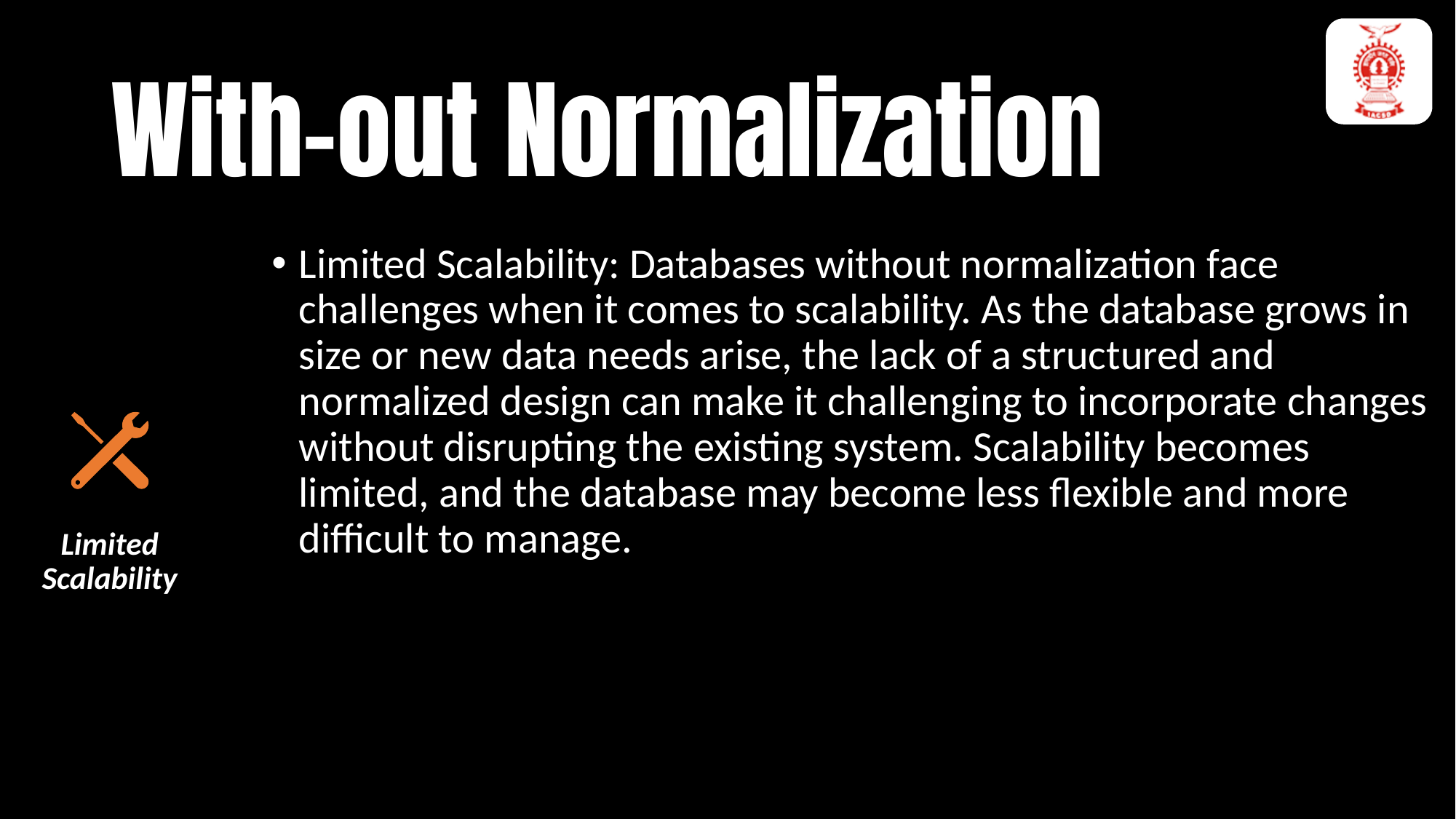

# With-out Normalization
Limited Scalability: Databases without normalization face challenges when it comes to scalability. As the database grows in size or new data needs arise, the lack of a structured and normalized design can make it challenging to incorporate changes without disrupting the existing system. Scalability becomes limited, and the database may become less flexible and more difficult to manage.
Overall, the absence of database normalization can lead to inefficiencies, data inconsistencies, poor performance, and difficulties in maintenance and scalability. Normalization provides a framework for organizing data in a structured and efficient manner, reducing redundancy, improving data integrity, and enhancing overall database functionality.

Data Redundancy
Inconsistency and Anomalies
Update Anomalies
Poor Performance
Difficult Maintenance
Limited Scalability